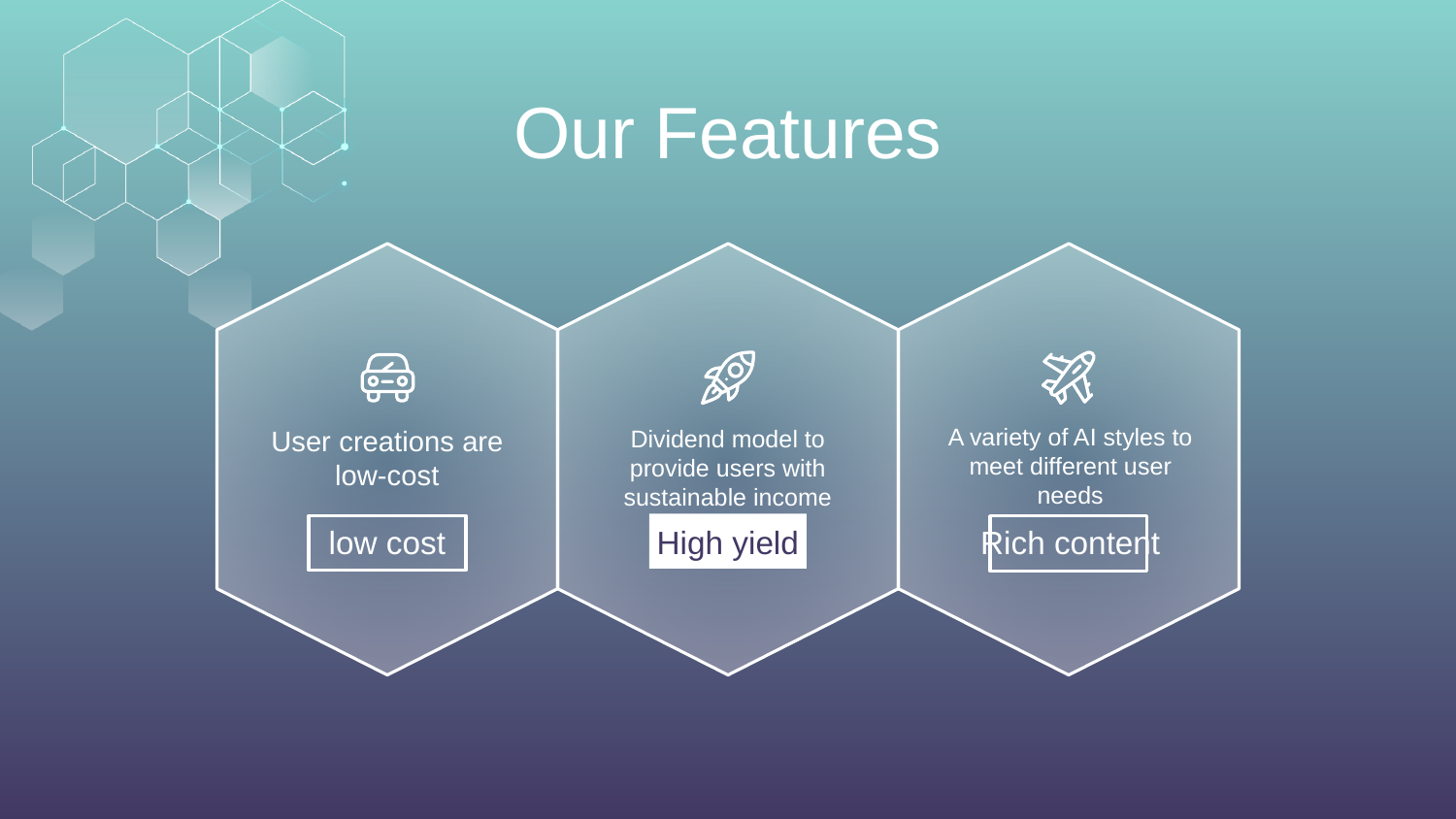

# Our Features

A variety of AI styles to meet different user needs
User creations are low-cost
Dividend model to provide users with sustainable income
low cost
High yield
Rich content